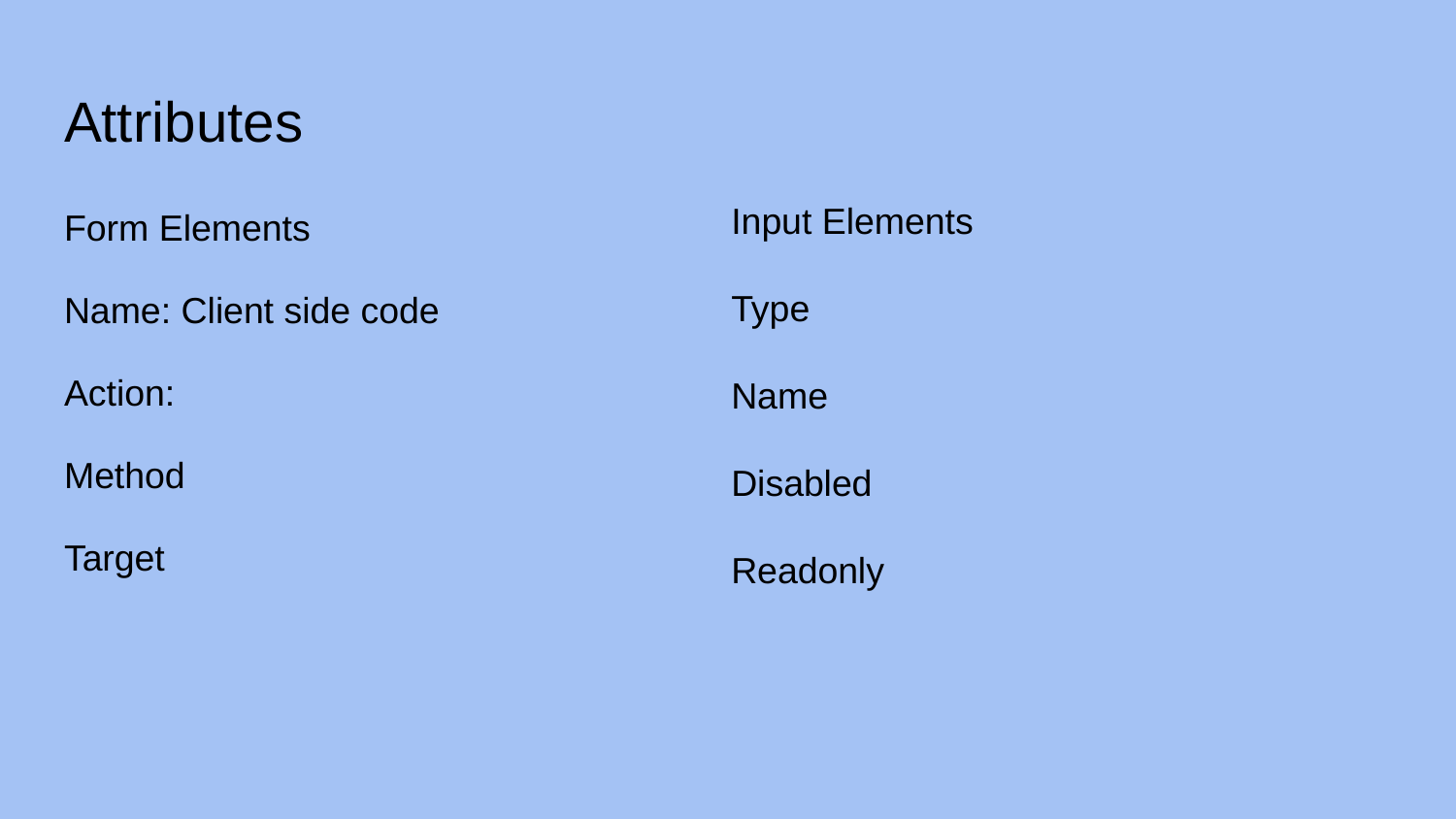

# Attributes
Form Elements
Name: Client side code
Action:
Method
Target

Input Elements

Type

Name

Disabled

Readonly